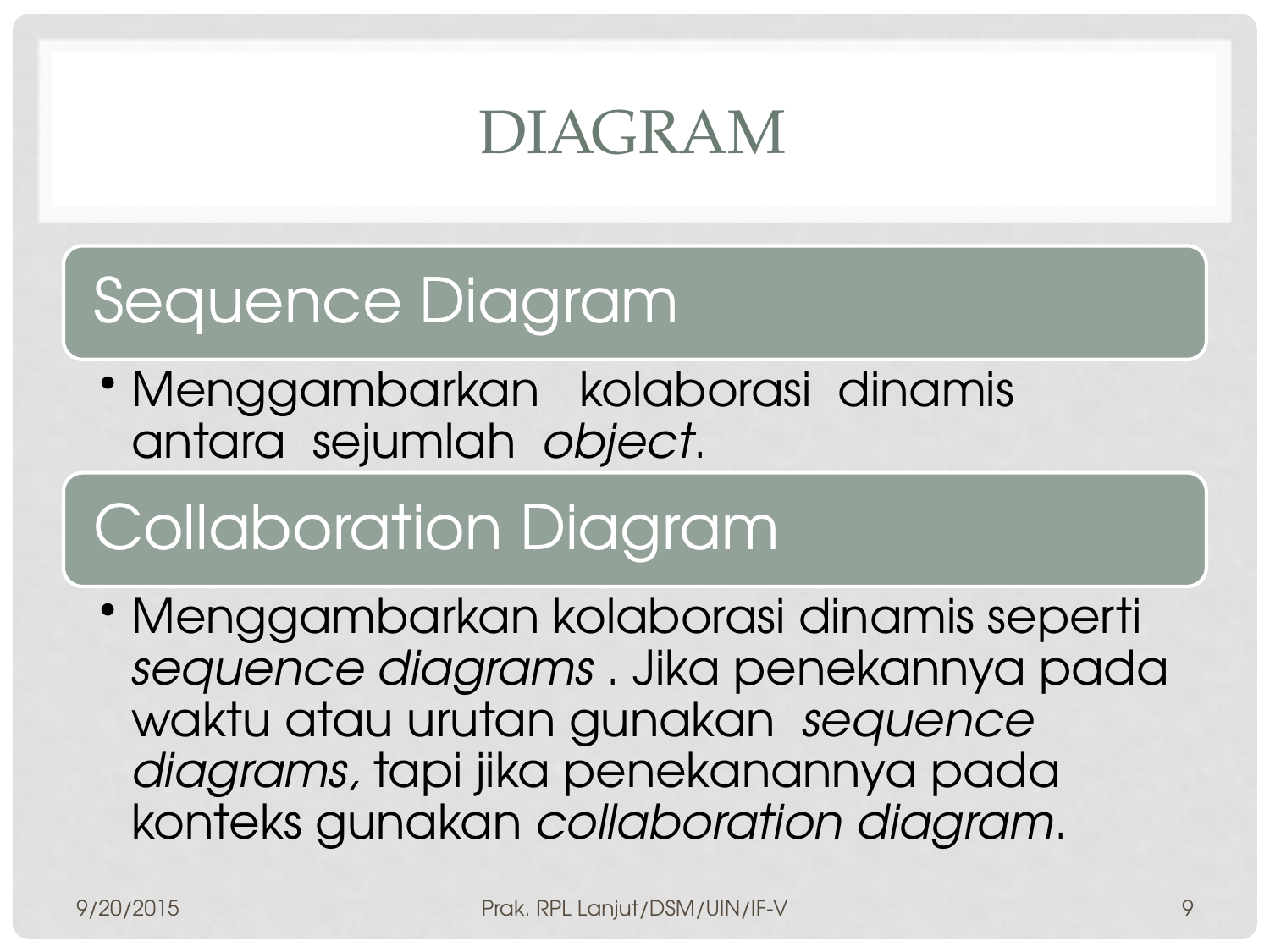

# Diagram
Sequence Diagram
Menggambarkan   kolaborasi  dinamis  antara  sejumlah  object.
Collaboration Diagram
Menggambarkan kolaborasi dinamis seperti sequence diagrams . Jika penekannya pada waktu atau urutan gunakan  sequence diagrams, tapi jika penekanannya pada konteks gunakan collaboration diagram.
9/20/2015
Prak. RPL Lanjut/DSM/UIN/IF-V
9